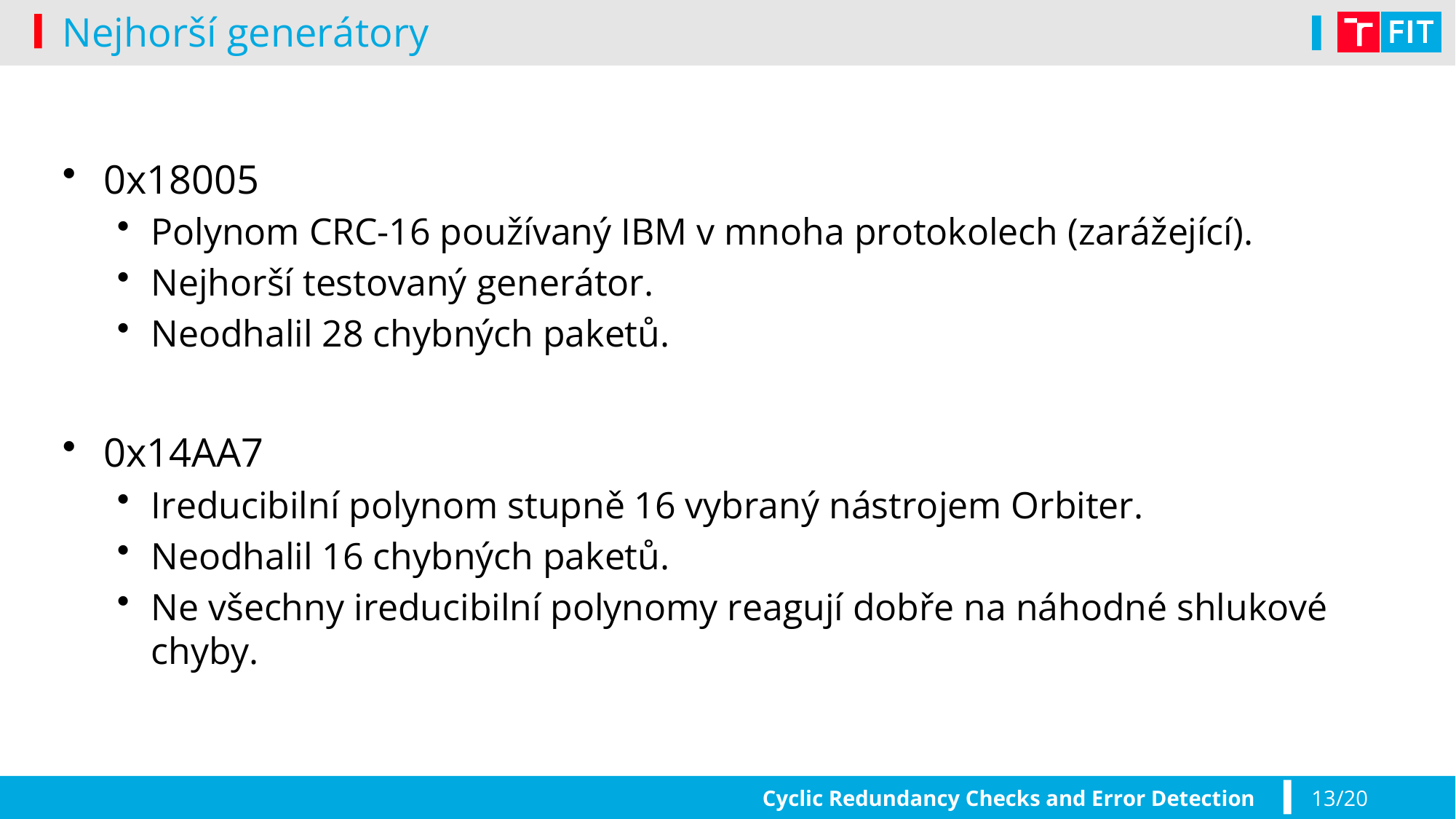

# Nejhorší generátory
0x18005
Polynom CRC-16 používaný IBM v mnoha protokolech (zarážející).
Nejhorší testovaný generátor.
Neodhalil 28 chybných paketů.

0x14AA7
Ireducibilní polynom stupně 16 vybraný nástrojem Orbiter.
Neodhalil 16 chybných paketů.
Ne všechny ireducibilní polynomy reagují dobře na náhodné shlukové chyby.
Cyclic Redundancy Checks and Error Detection
13/20